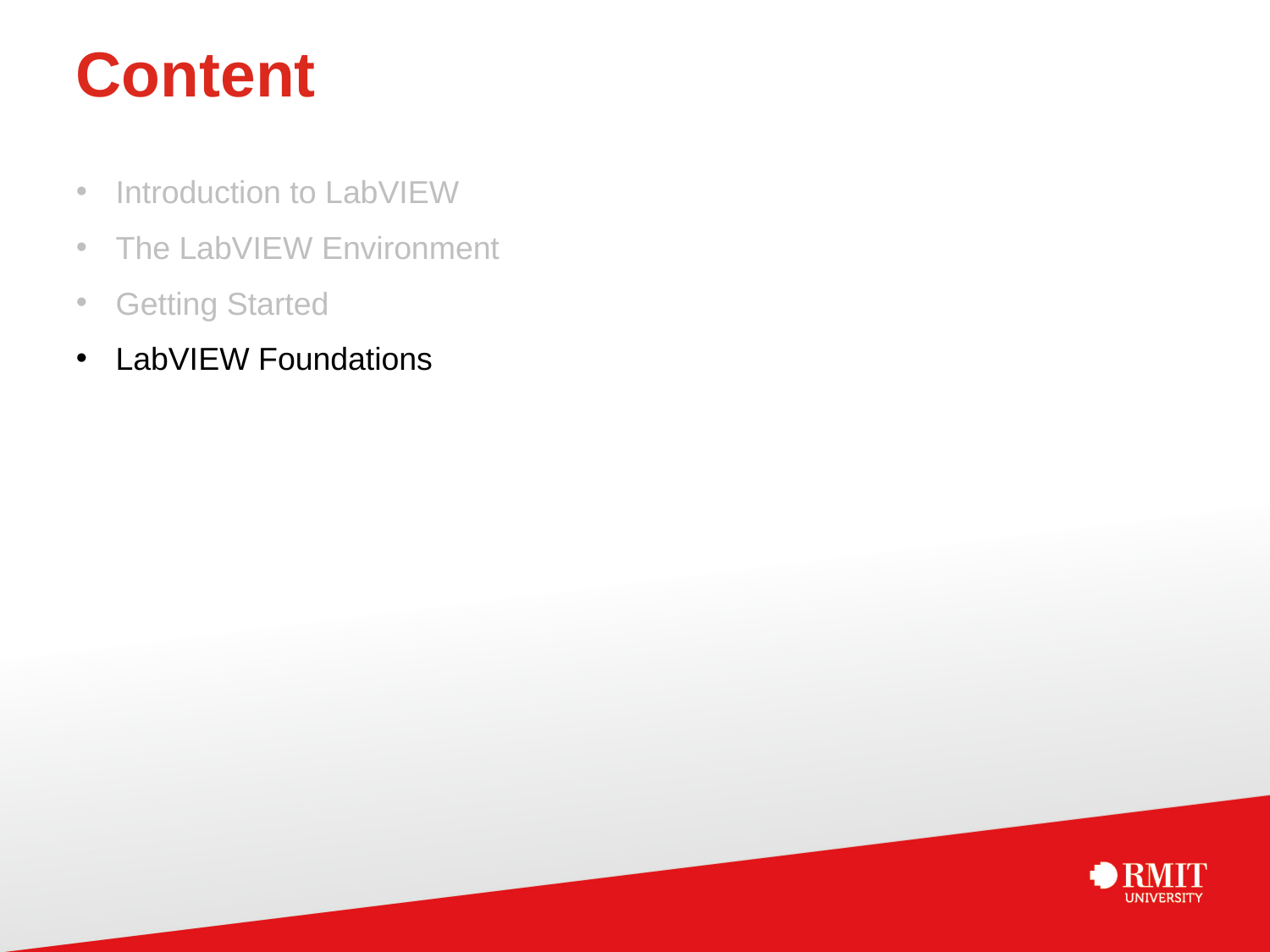

# Content
Introduction to LabVIEW
The LabVIEW Environment
Getting Started
LabVIEW Foundations